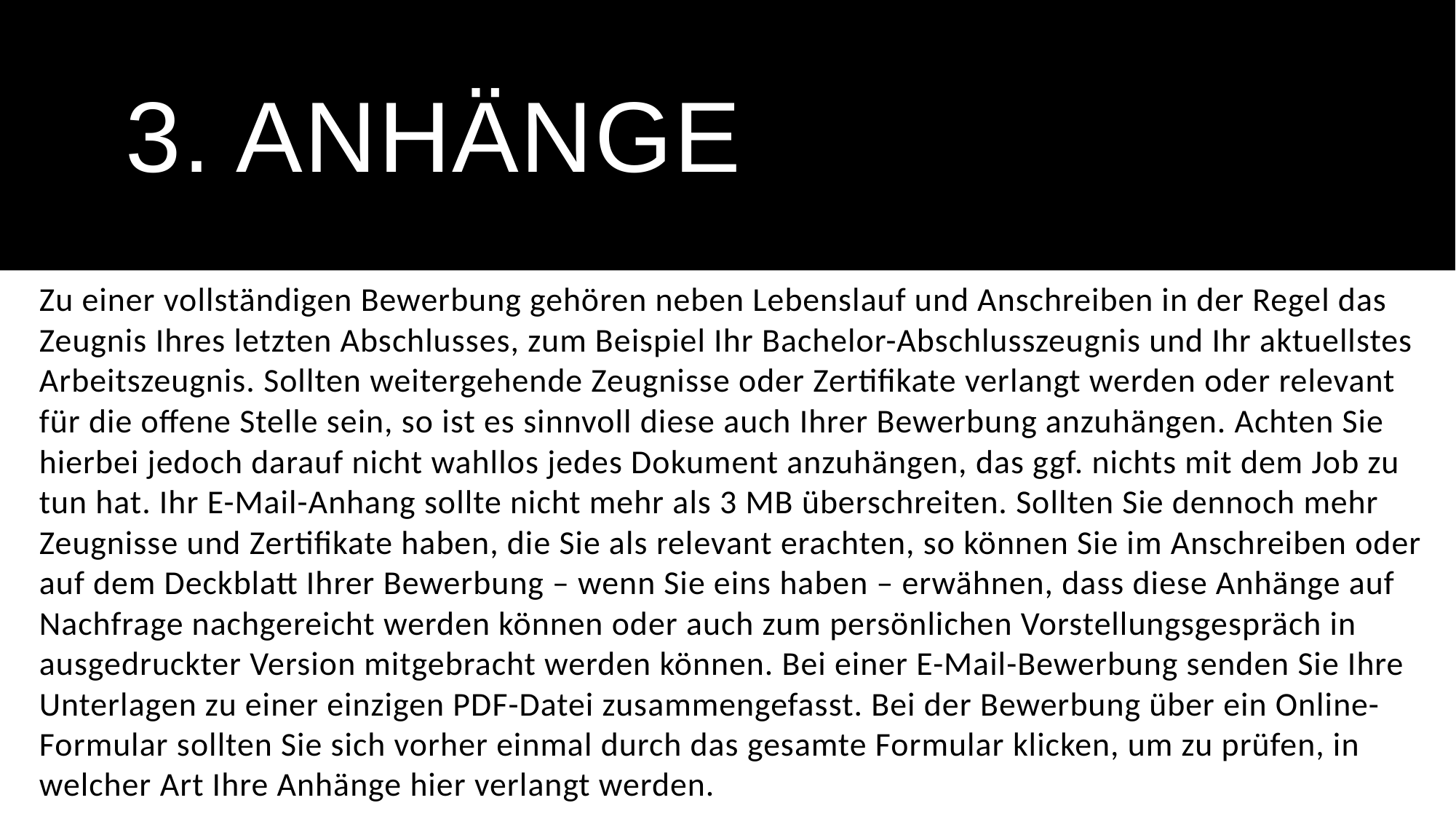

# 3. Anhänge
Zu einer vollständigen Bewerbung gehören neben Lebenslauf und Anschreiben in der Regel das Zeugnis Ihres letzten Abschlusses, zum Beispiel Ihr Bachelor-Abschlusszeugnis und Ihr aktuellstes Arbeitszeugnis. Sollten weitergehende Zeugnisse oder Zertifikate verlangt werden oder relevant für die offene Stelle sein, so ist es sinnvoll diese auch Ihrer Bewerbung anzuhängen. Achten Sie hierbei jedoch darauf nicht wahllos jedes Dokument anzuhängen, das ggf. nichts mit dem Job zu tun hat. Ihr E-Mail-Anhang sollte nicht mehr als 3 MB überschreiten. Sollten Sie dennoch mehr Zeugnisse und Zertifikate haben, die Sie als relevant erachten, so können Sie im Anschreiben oder auf dem Deckblatt Ihrer Bewerbung – wenn Sie eins haben – erwähnen, dass diese Anhänge auf Nachfrage nachgereicht werden können oder auch zum persönlichen Vorstellungsgespräch in ausgedruckter Version mitgebracht werden können. Bei einer E-Mail-Bewerbung senden Sie Ihre Unterlagen zu einer einzigen PDF-Datei zusammengefasst. Bei der Bewerbung über ein Online-Formular sollten Sie sich vorher einmal durch das gesamte Formular klicken, um zu prüfen, in welcher Art Ihre Anhänge hier verlangt werden.